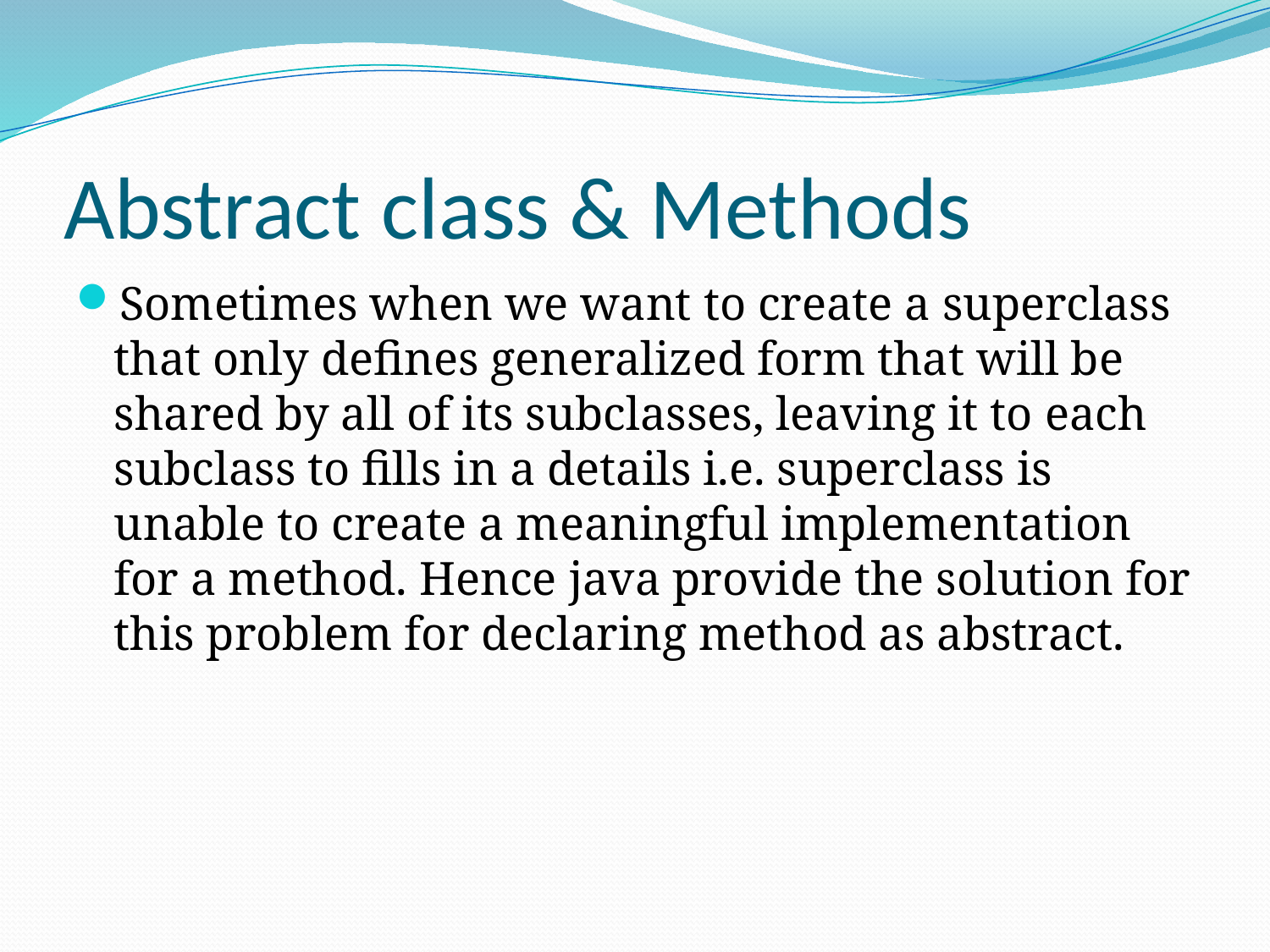

# Abstract class & Methods
Sometimes when we want to create a superclass that only defines generalized form that will be shared by all of its subclasses, leaving it to each subclass to fills in a details i.e. superclass is unable to create a meaningful implementation for a method. Hence java provide the solution for this problem for declaring method as abstract.